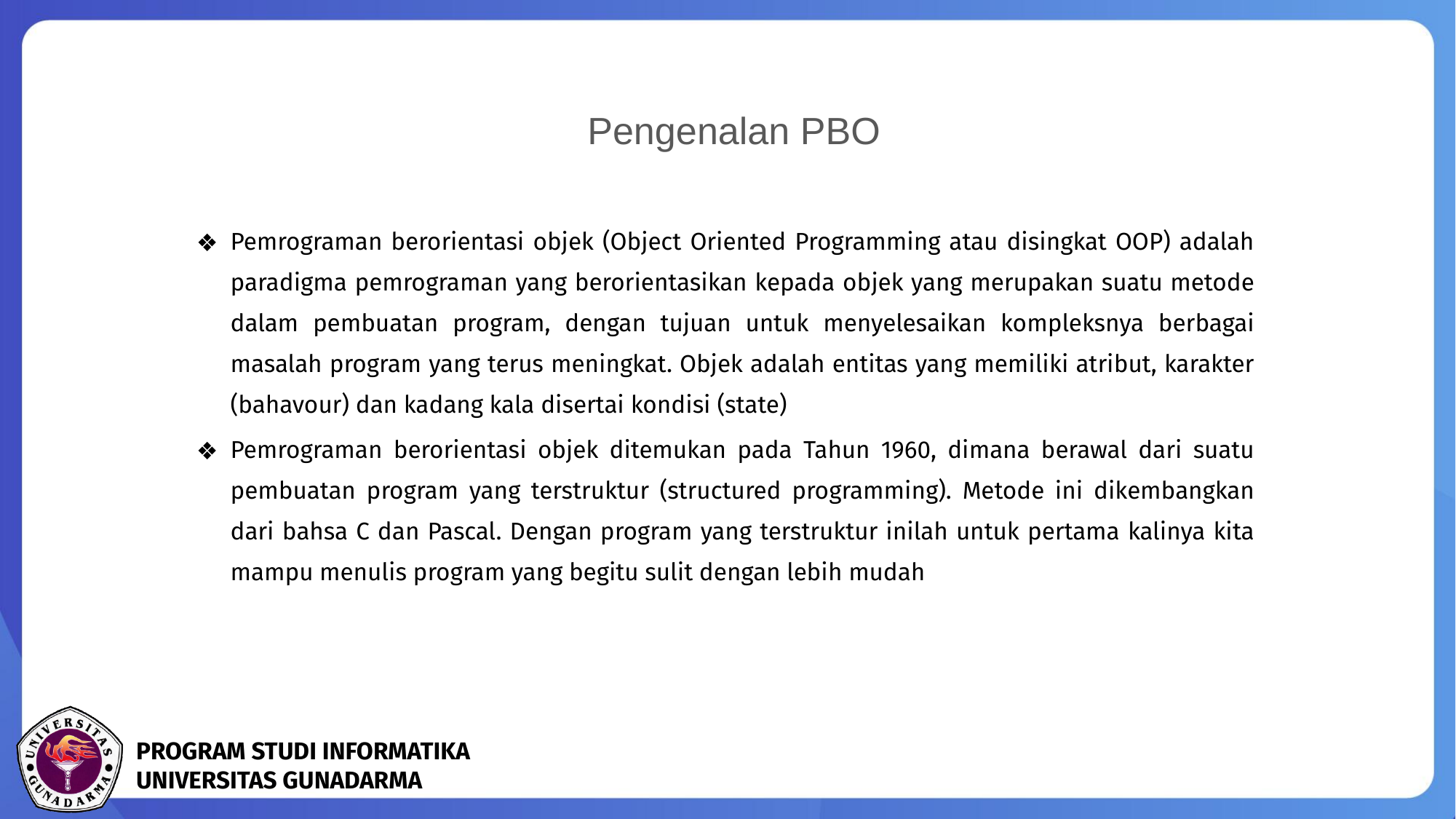

Pengenalan PBO
Pemrograman berorientasi objek (Object Oriented Programming atau disingkat OOP) adalah paradigma pemrograman yang berorientasikan kepada objek yang merupakan suatu metode dalam pembuatan program, dengan tujuan untuk menyelesaikan kompleksnya berbagai masalah program yang terus meningkat. Objek adalah entitas yang memiliki atribut, karakter (bahavour) dan kadang kala disertai kondisi (state)
Pemrograman berorientasi objek ditemukan pada Tahun 1960, dimana berawal dari suatu pembuatan program yang terstruktur (structured programming). Metode ini dikembangkan dari bahsa C dan Pascal. Dengan program yang terstruktur inilah untuk pertama kalinya kita mampu menulis program yang begitu sulit dengan lebih mudah